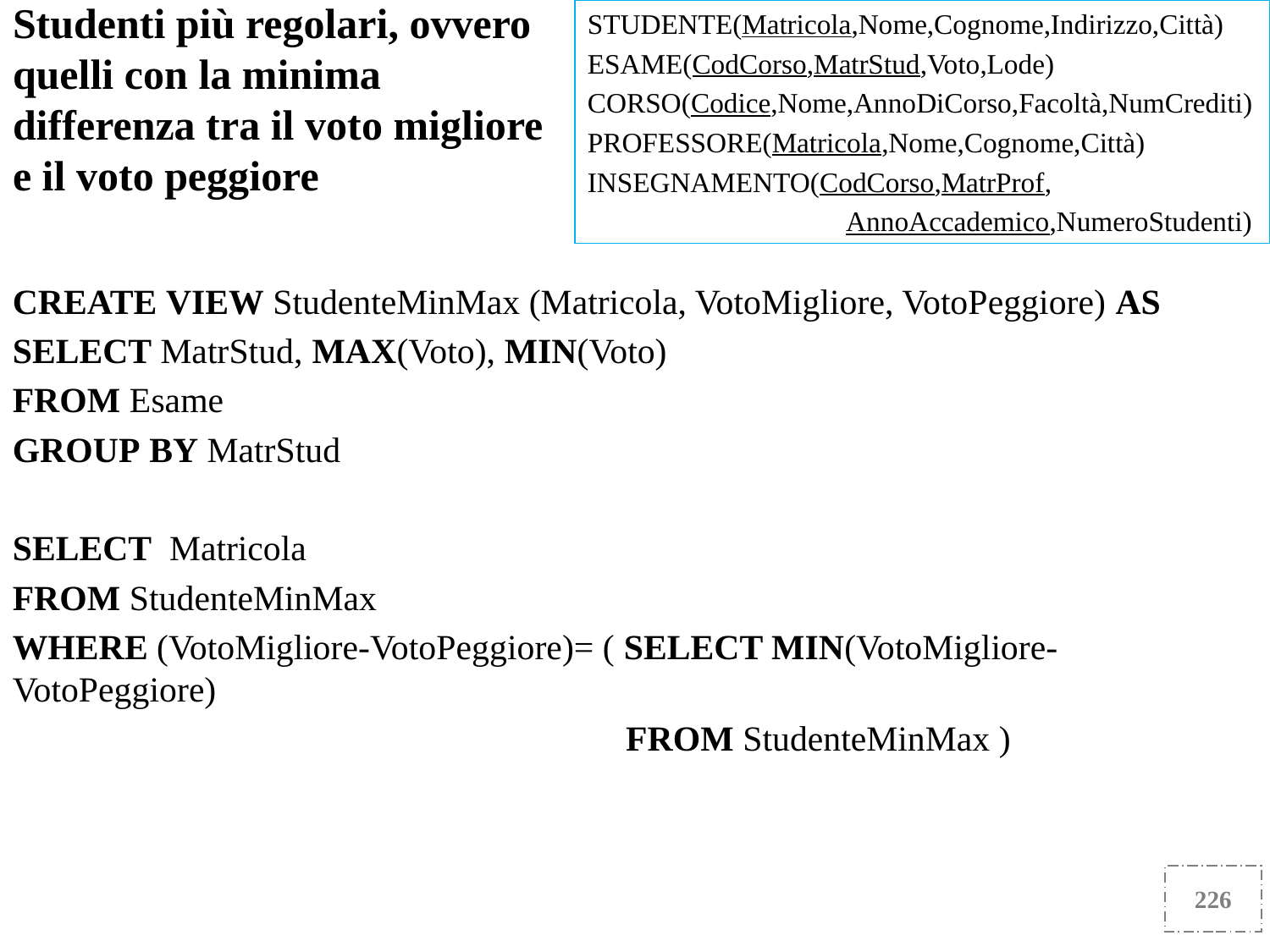

Studenti più regolari, ovvero quelli con la minima differenza tra il voto migliore e il voto peggiore
STUDENTE(Matricola,Nome,Cognome,Indirizzo,Città)
ESAME(CodCorso,MatrStud,Voto,Lode)
CORSO(Codice,Nome,AnnoDiCorso,Facoltà,NumCrediti)
PROFESSORE(Matricola,Nome,Cognome,Città)
INSEGNAMENTO(CodCorso,MatrProf,
                                     AnnoAccademico,NumeroStudenti)
CREATE VIEW StudenteMinMax (Matricola, VotoMigliore, VotoPeggiore) AS
SELECT MatrStud, MAX(Voto), MIN(Voto)
FROM Esame
GROUP BY MatrStud

SELECT  Matricola
FROM StudenteMinMax
WHERE (VotoMigliore-VotoPeggiore)= ( SELECT MIN(VotoMigliore-VotoPeggiore)
                                                                     FROM StudenteMinMax )
226